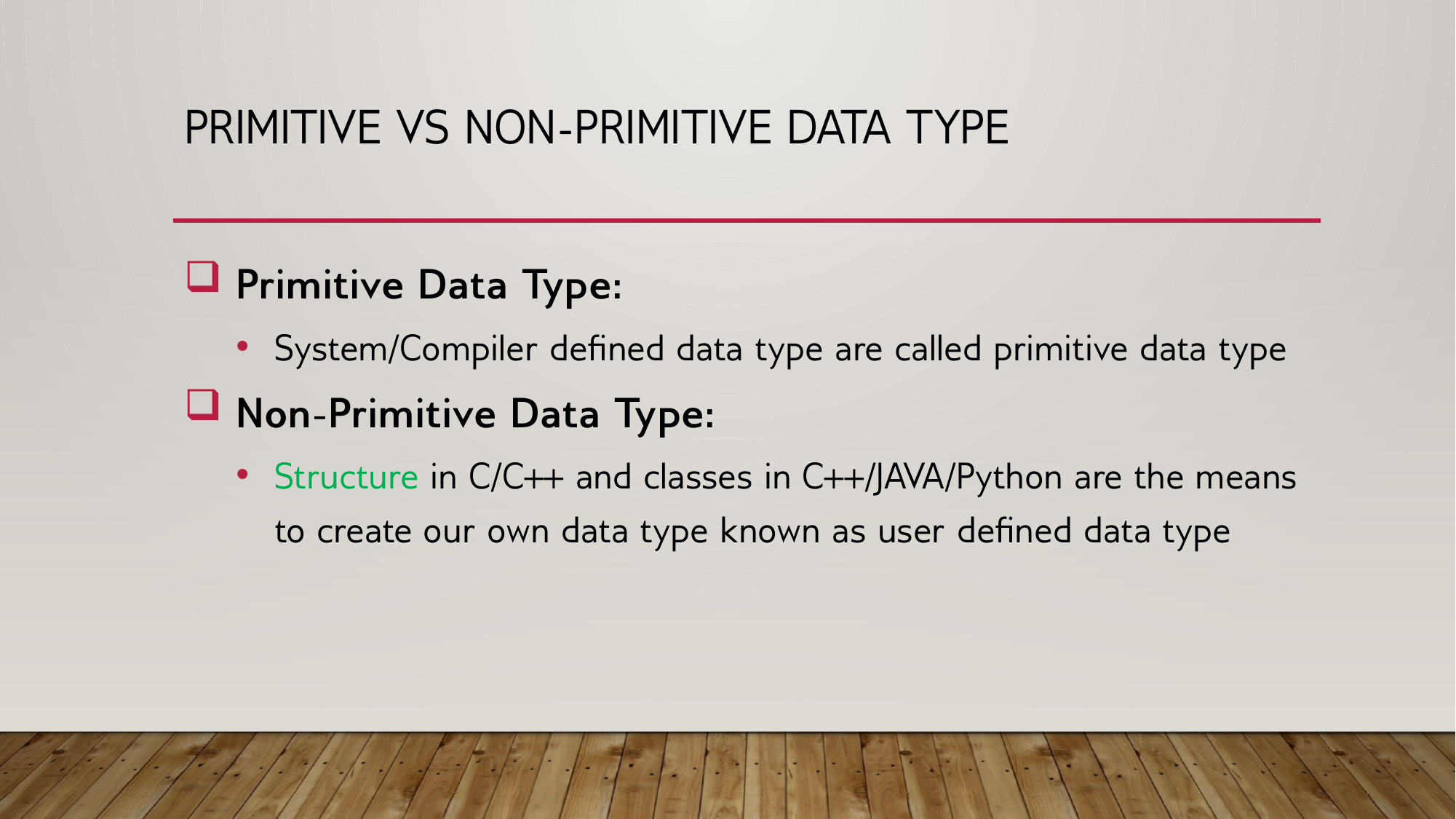

# Primitive Vs Non-Primitive Data Type
 Primitive Data Type:
System/Compiler defined data type are called primitive data type
 Non-Primitive Data Type:
Structure in C/C++ and classes in C++/JAVA/Python are the means to create our own data type known as user defined data type